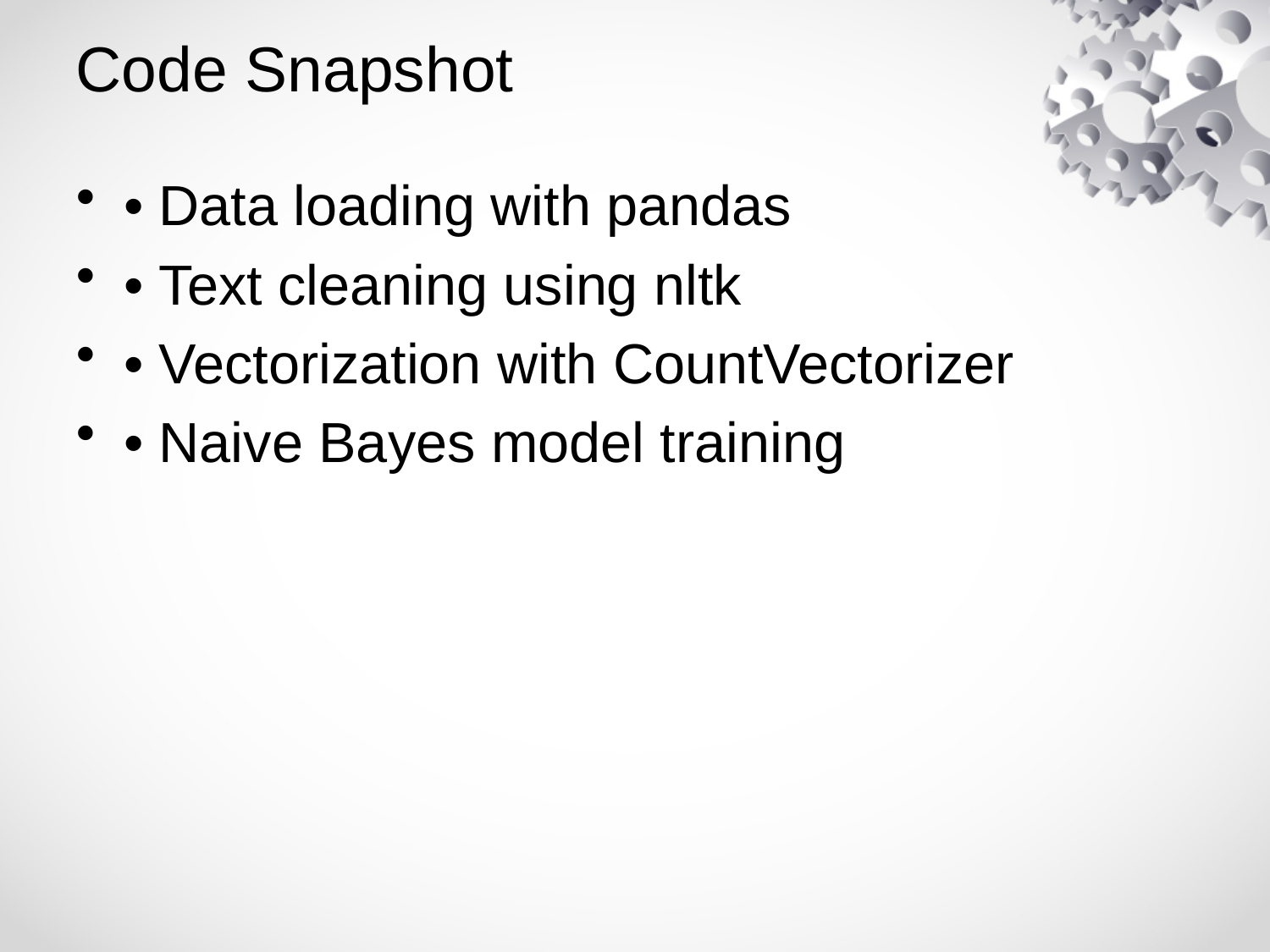

# Code Snapshot
• Data loading with pandas
• Text cleaning using nltk
• Vectorization with CountVectorizer
• Naive Bayes model training